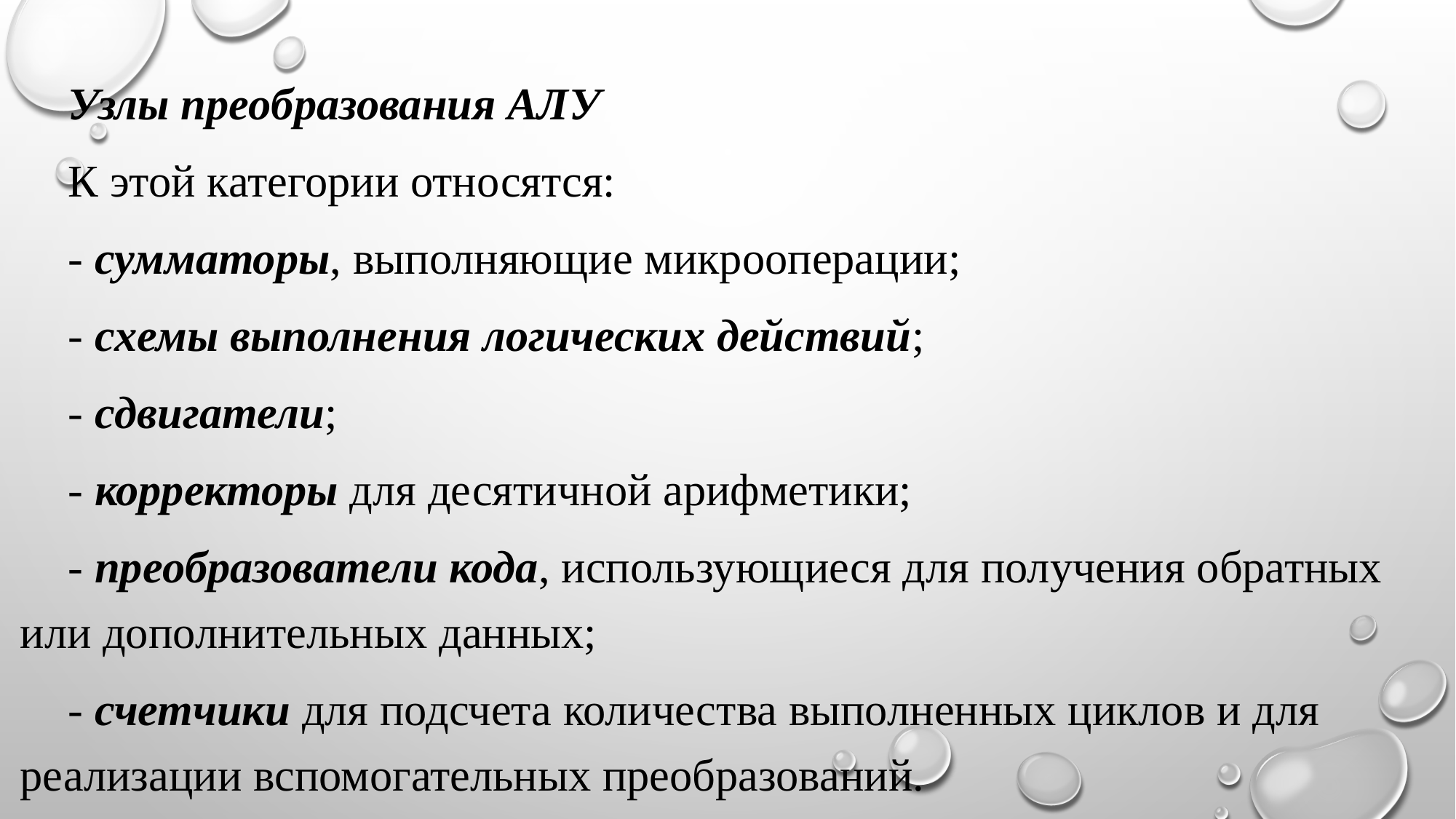

Узлы преобразования АЛУ
К этой категории относятся:
- сумматоры, выполняющие микрооперации;
- схемы выполнения логических действий;
- сдвигатели;
- корректоры для десятичной арифметики;
- преобразователи кода, использующиеся для получения обратных или дополнительных данных;
- счетчики для подсчета количества выполненных циклов и для реализации вспомогательных преобразований.